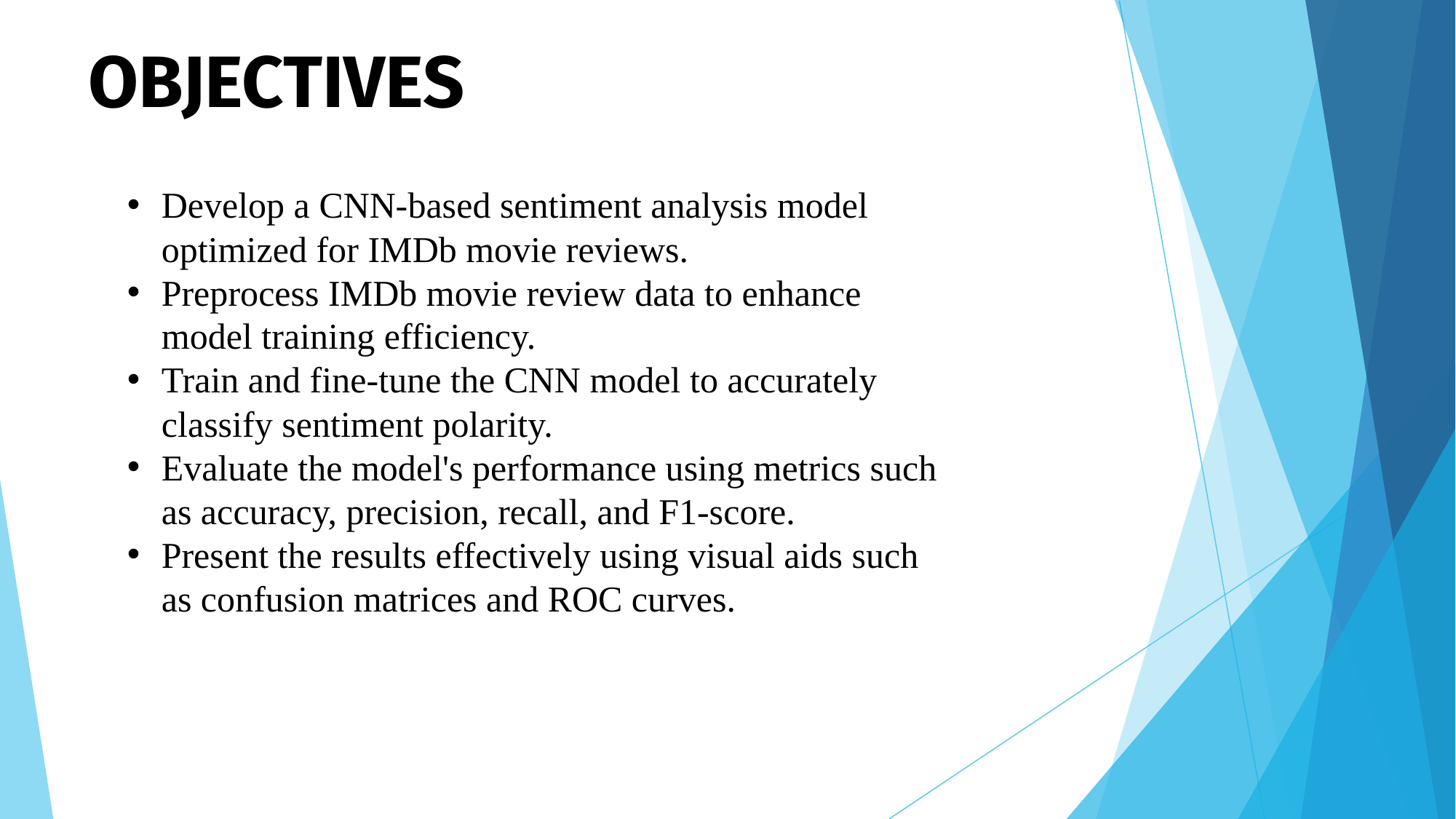

# OBJECTIVES
Develop a CNN-based sentiment analysis model optimized for IMDb movie reviews.
Preprocess IMDb movie review data to enhance model training efficiency.
Train and fine-tune the CNN model to accurately classify sentiment polarity.
Evaluate the model's performance using metrics such as accuracy, precision, recall, and F1-score.
Present the results effectively using visual aids such as confusion matrices and ROC curves.